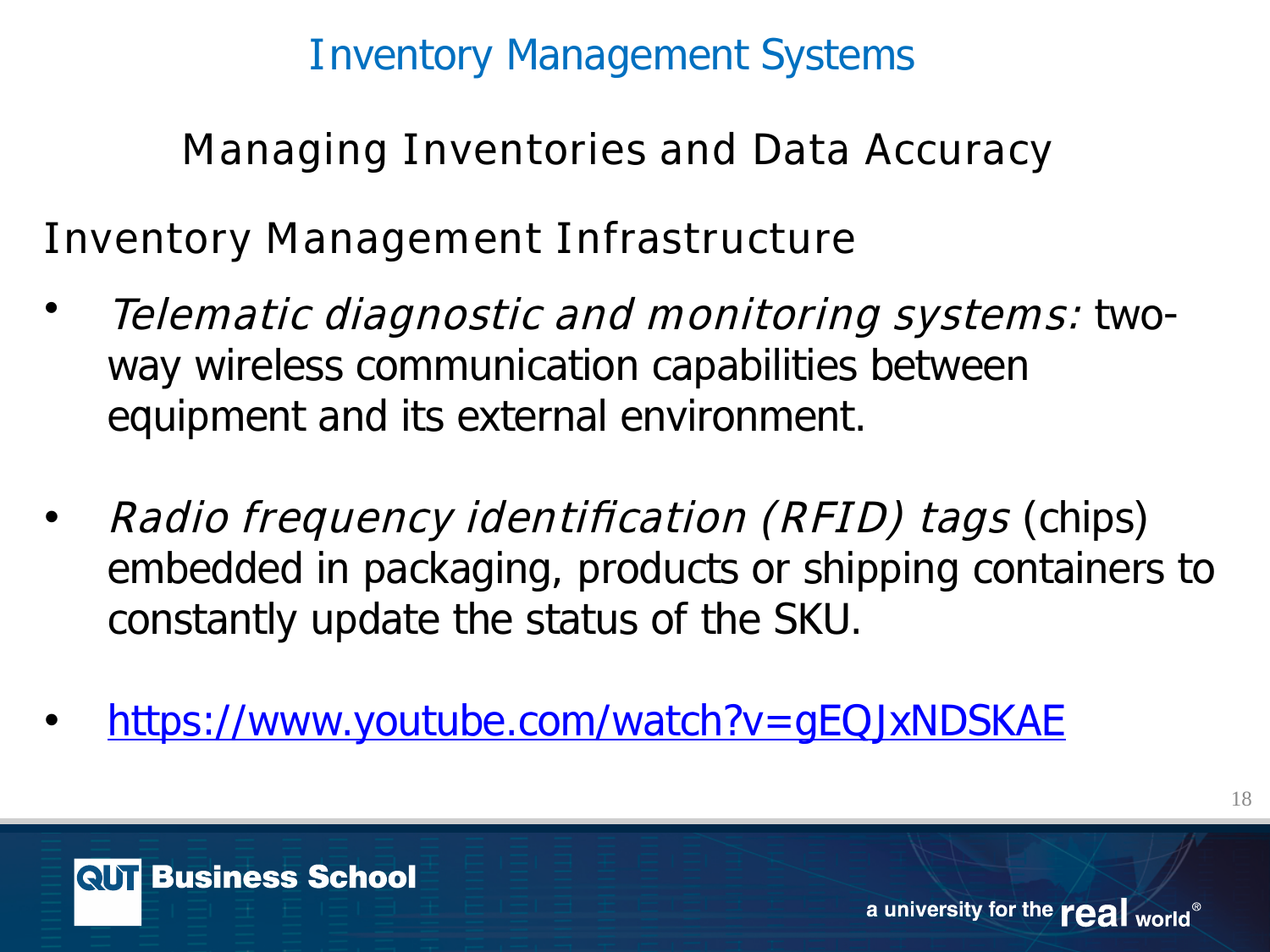

Inventory Management Systems
Managing Inventories and Data Accuracy
Inventory Management Infrastructure

Telematic diagnostic and monitoring systems: two-way wireless communication capabilities between equipment and its external environment.

Radio frequency identification (RFID) tags (chips) embedded in packaging, products or shipping containers to constantly update the status of the SKU.

https://www.youtube.com/watch?v=gEQJxNDSKAE

18